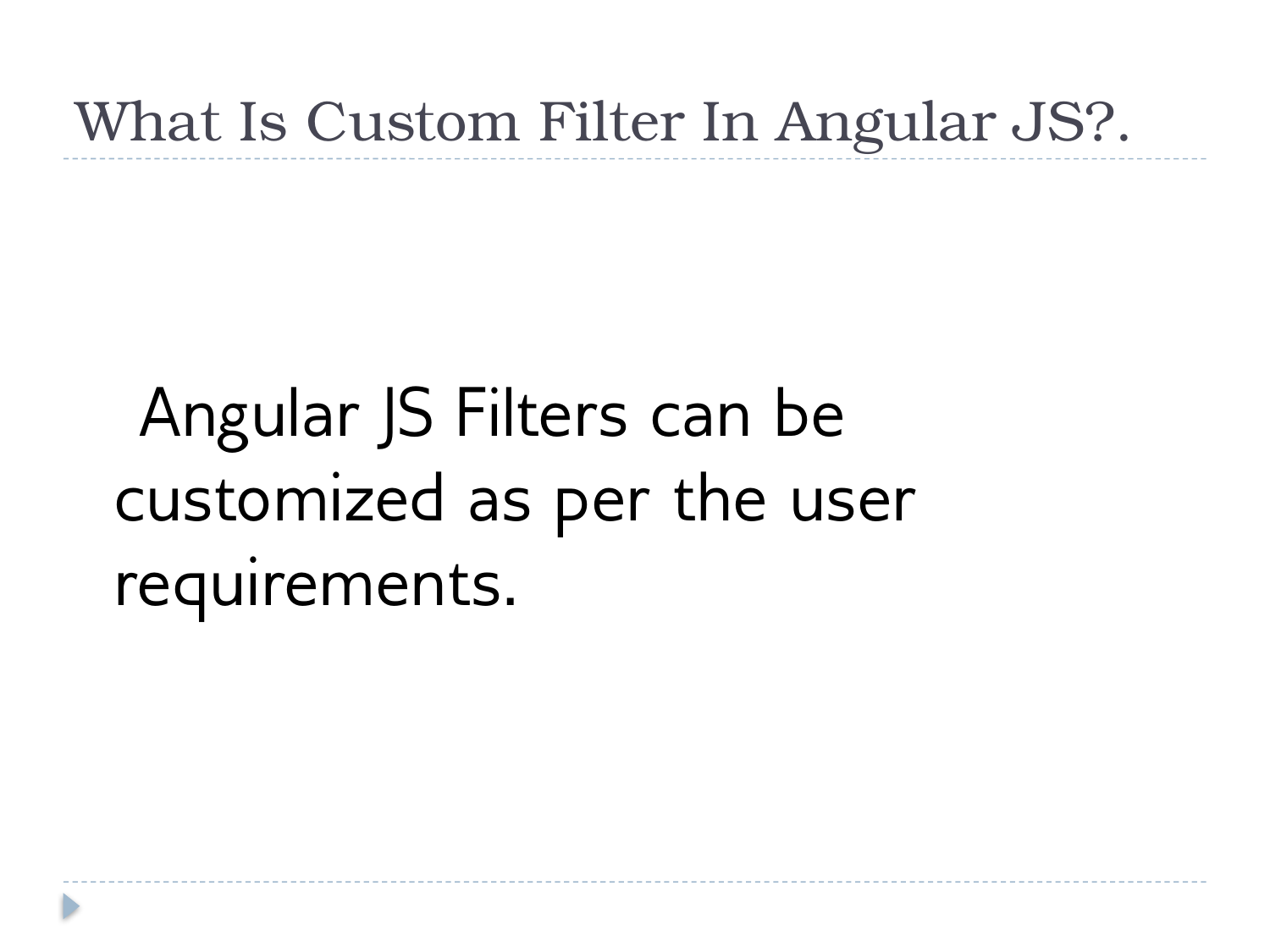

# What Is Custom Filter In Angular JS?.

   Angular JS Filters can be customized as per the user requirements.